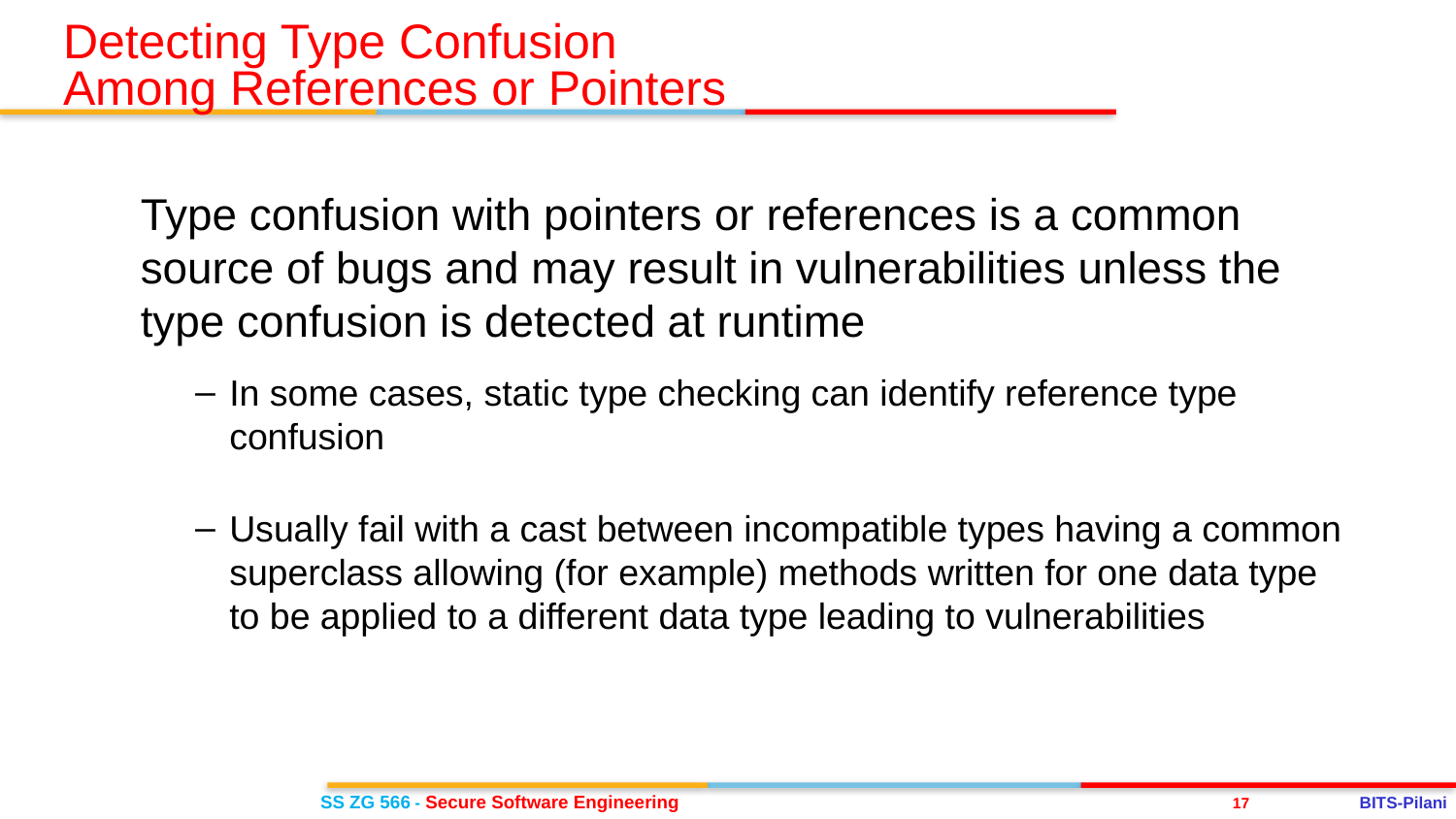

Detecting Type Confusion
Among References or Pointers
Type confusion with pointers or references is a common source of bugs and may result in vulnerabilities unless the type confusion is detected at runtime
In some cases, static type checking can identify reference type confusion
Usually fail with a cast between incompatible types having a common superclass allowing (for example) methods written for one data type to be applied to a different data type leading to vulnerabilities